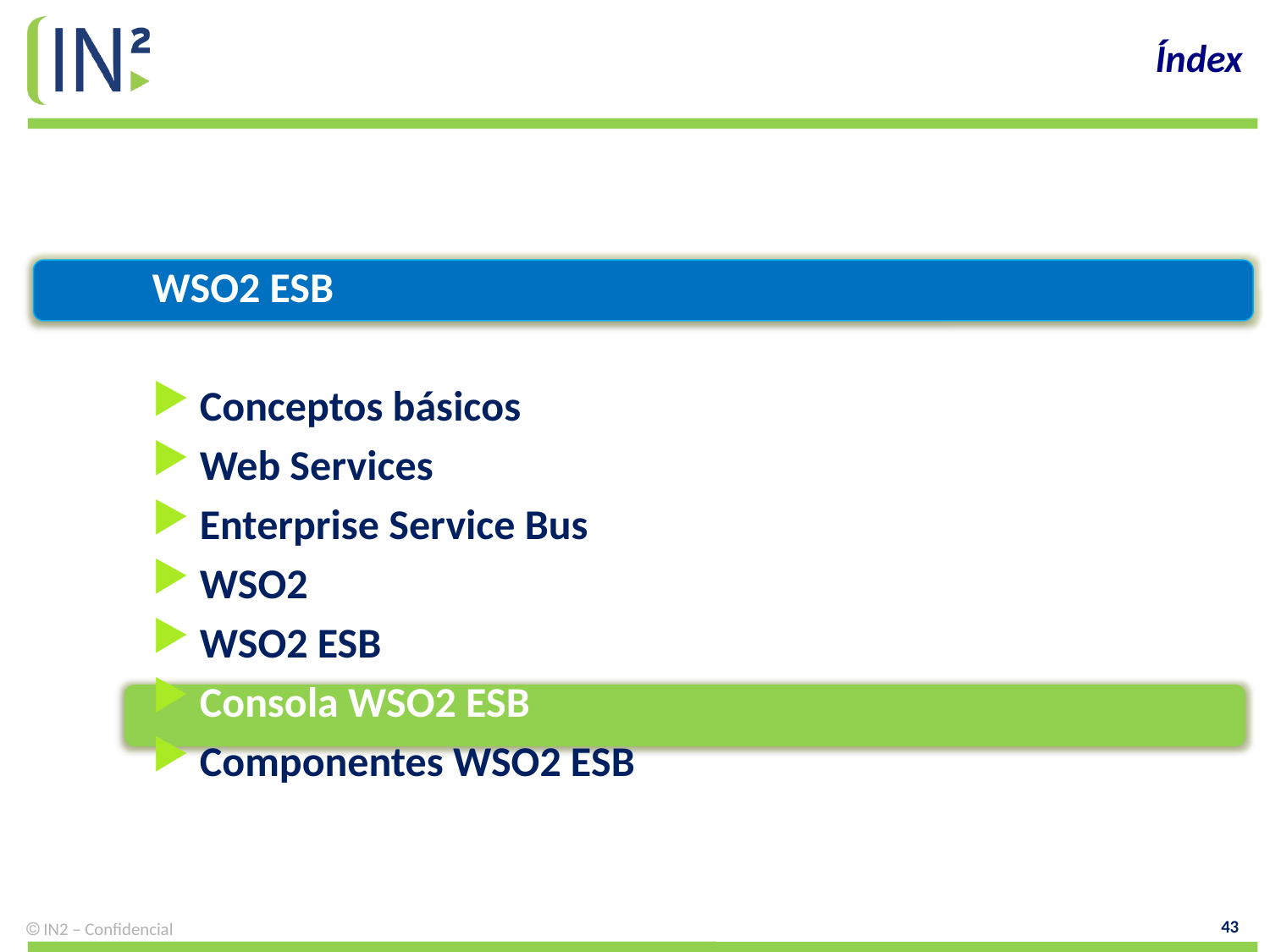

# Índex

WSO2 ESB

Conceptos básicos
Web Services
Enterprise Service Bus
WSO2
WSO2 ESB
Consola WSO2 ESB
Componentes WSO2 ESB